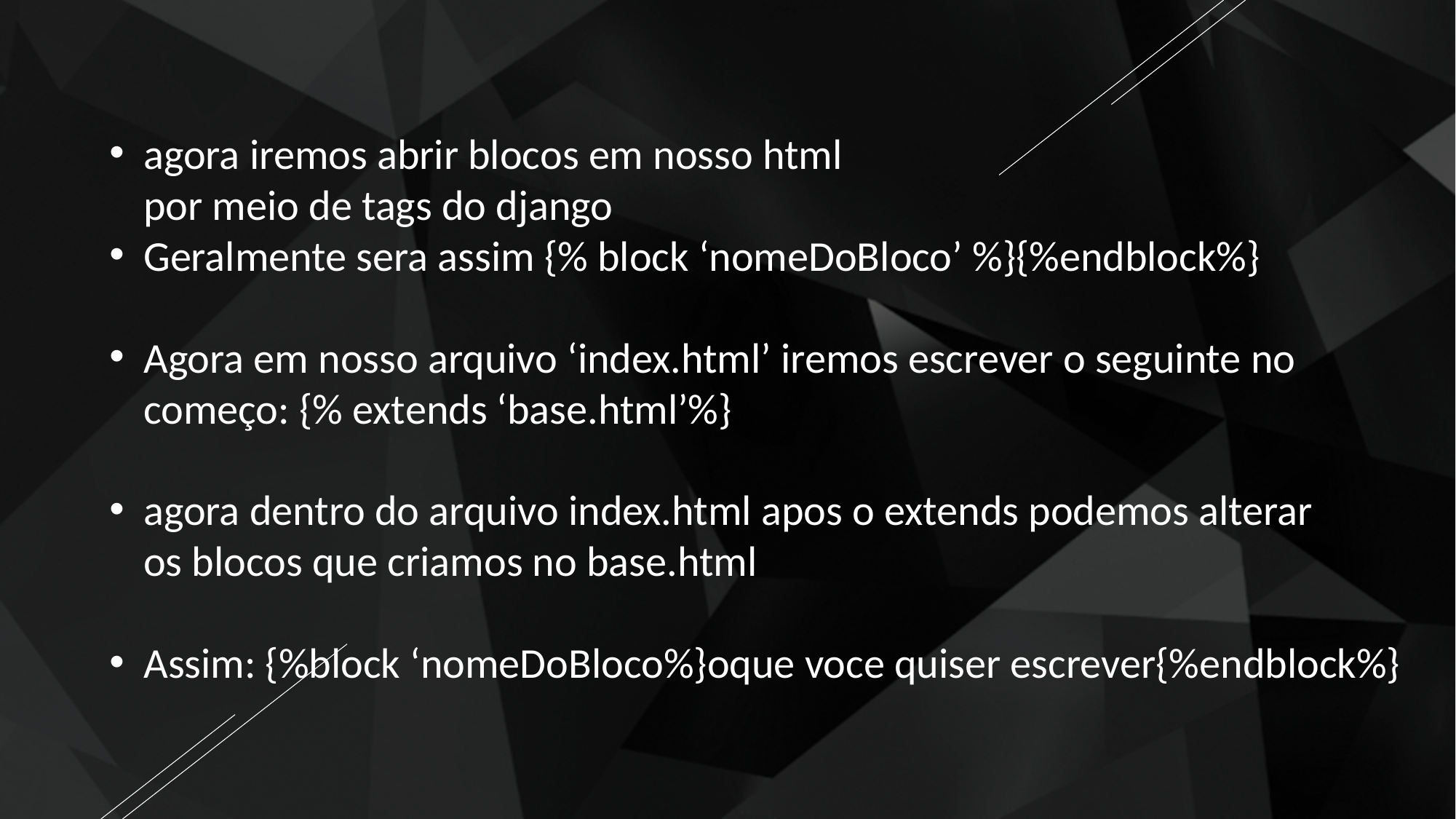

agora iremos abrir blocos em nosso html
por meio de tags do django
Geralmente sera assim {% block ‘nomeDoBloco’ %}{%endblock%}

Agora em nosso arquivo ‘index.html’ iremos escrever o seguinte no
começo: {% extends ‘base.html’%}

agora dentro do arquivo index.html apos o extends podemos alterar
os blocos que criamos no base.html

Assim: {%block ‘nomeDoBloco%}oque voce quiser escrever{%endblock%}